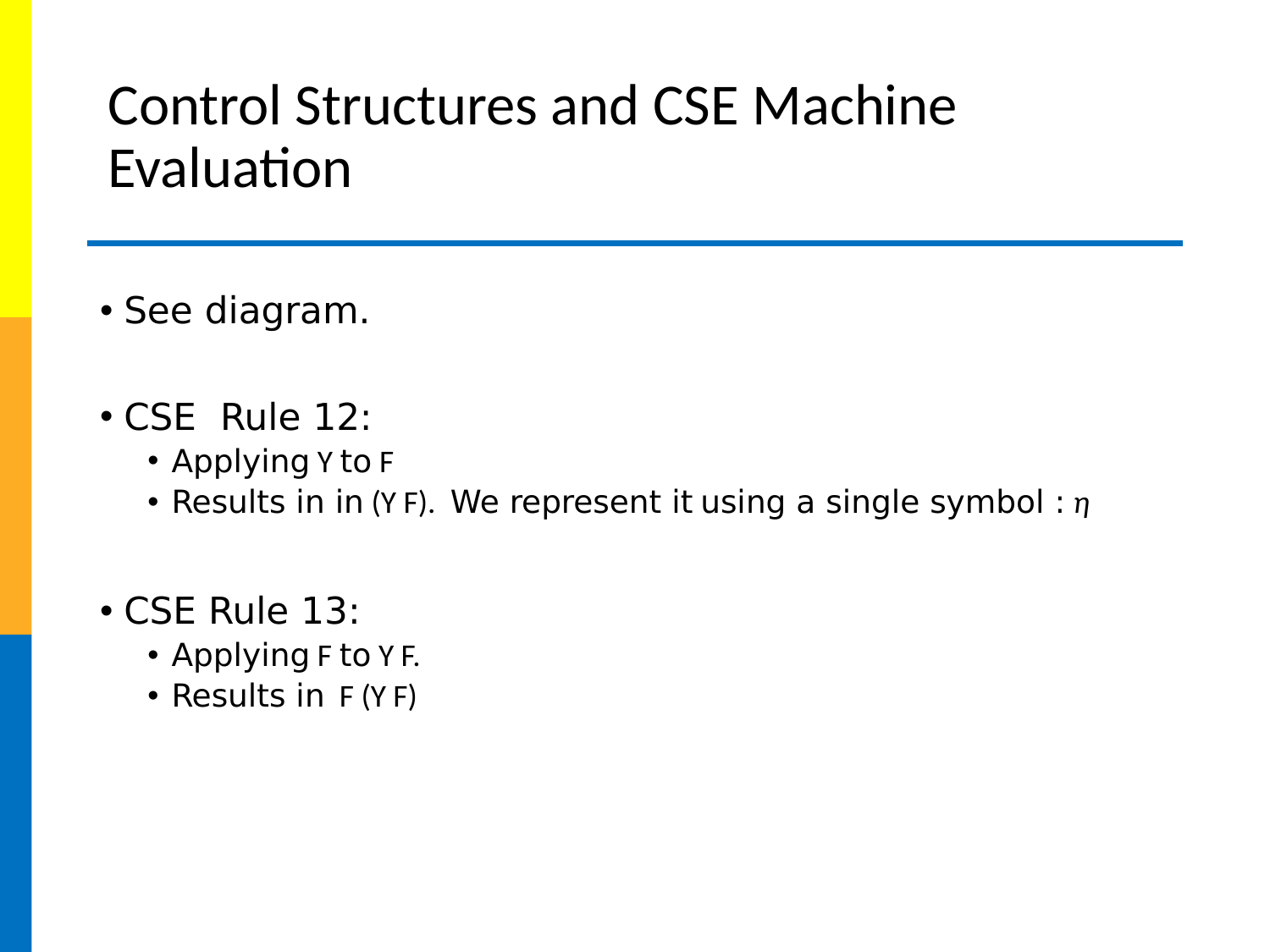

# Control Structures and CSE Machine Evaluation
See diagram.

CSE  Rule 12:
Applying Y to F
Results in in (Y F).  We represent it using a single symbol : η

CSE Rule 13:
Applying F to Y F.
Results in  F (Y F)